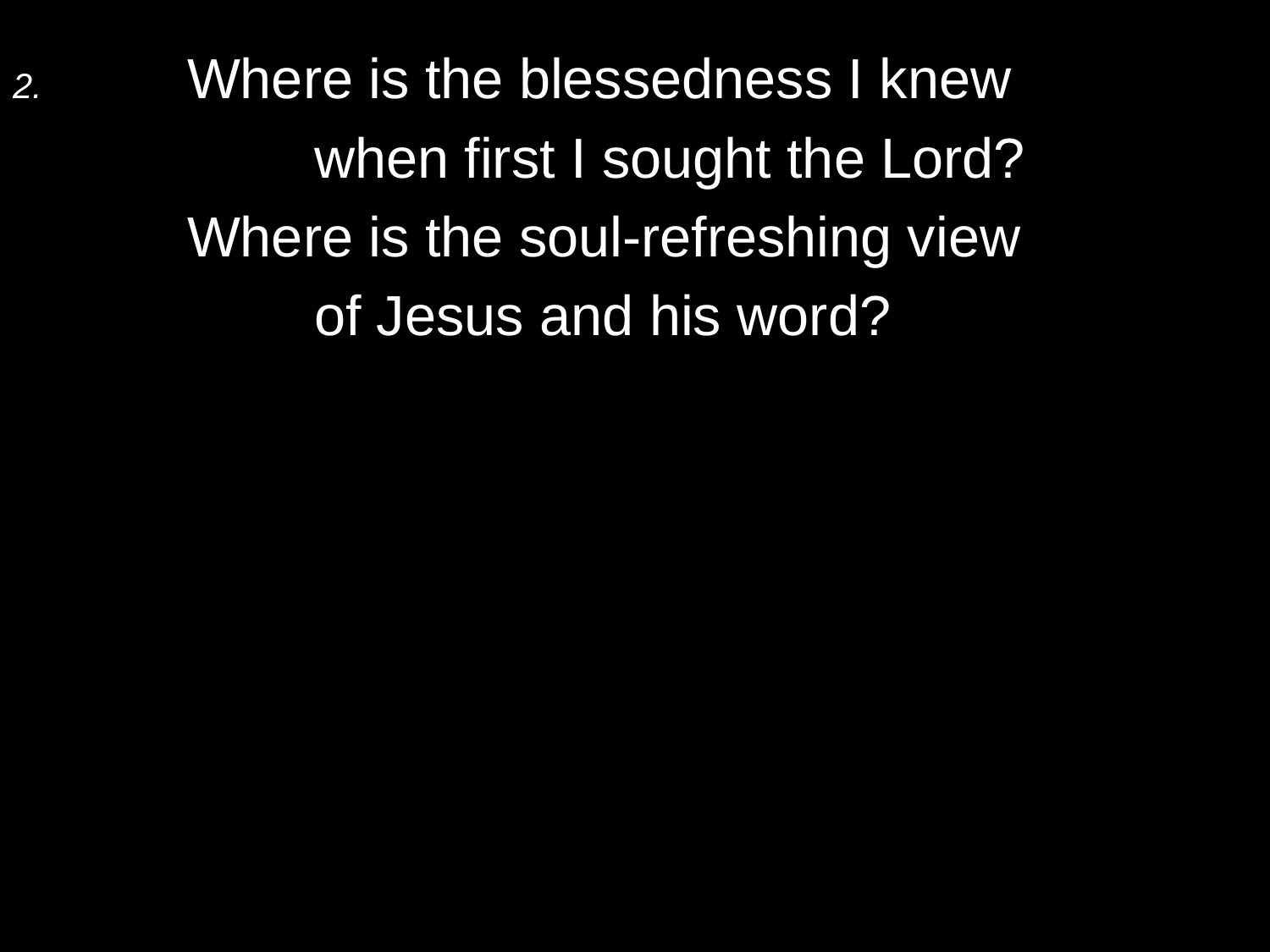

2.	Where is the blessedness I knew
		when first I sought the Lord?
	Where is the soul-refreshing view
		of Jesus and his word?